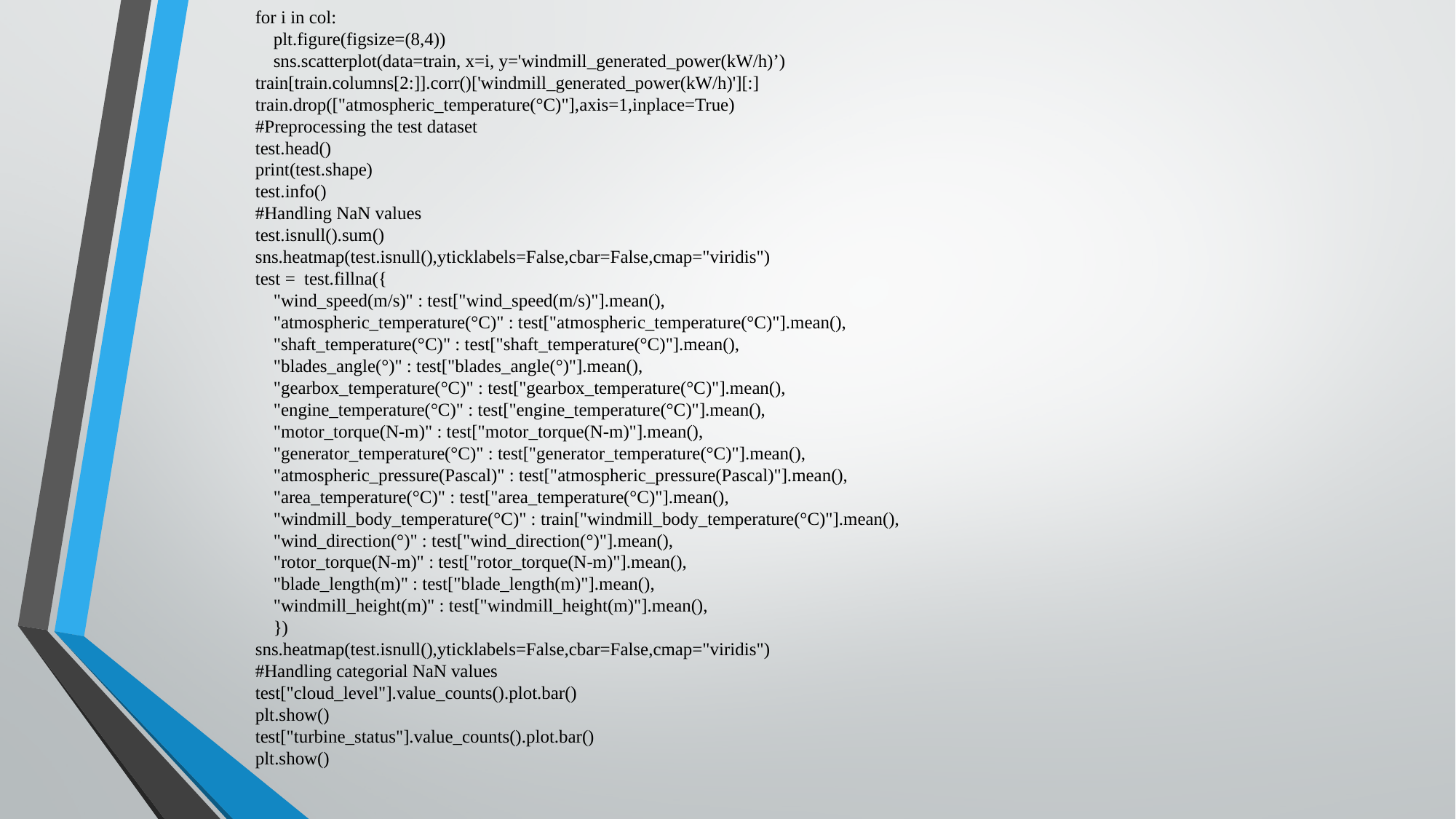

for i in col:
    plt.figure(figsize=(8,4))
    sns.scatterplot(data=train, x=i, y='windmill_generated_power(kW/h)’)
train[train.columns[2:]].corr()['windmill_generated_power(kW/h)'][:]
train.drop(["atmospheric_temperature(°C)"],axis=1,inplace=True)
#Preprocessing the test dataset
test.head()
print(test.shape)
test.info()
#Handling NaN values
test.isnull().sum()
sns.heatmap(test.isnull(),yticklabels=False,cbar=False,cmap="viridis")
test =  test.fillna({
    "wind_speed(m/s)" : test["wind_speed(m/s)"].mean(),
    "atmospheric_temperature(°C)" : test["atmospheric_temperature(°C)"].mean(),
    "shaft_temperature(°C)" : test["shaft_temperature(°C)"].mean(),
    "blades_angle(°)" : test["blades_angle(°)"].mean(),
    "gearbox_temperature(°C)" : test["gearbox_temperature(°C)"].mean(),
    "engine_temperature(°C)" : test["engine_temperature(°C)"].mean(),
    "motor_torque(N-m)" : test["motor_torque(N-m)"].mean(),
    "generator_temperature(°C)" : test["generator_temperature(°C)"].mean(),
    "atmospheric_pressure(Pascal)" : test["atmospheric_pressure(Pascal)"].mean(),
    "area_temperature(°C)" : test["area_temperature(°C)"].mean(),
    "windmill_body_temperature(°C)" : train["windmill_body_temperature(°C)"].mean(),
    "wind_direction(°)" : test["wind_direction(°)"].mean(),
    "rotor_torque(N-m)" : test["rotor_torque(N-m)"].mean(),
    "blade_length(m)" : test["blade_length(m)"].mean(),
    "windmill_height(m)" : test["windmill_height(m)"].mean(),
    })
sns.heatmap(test.isnull(),yticklabels=False,cbar=False,cmap="viridis")
#Handling categorial NaN values
test["cloud_level"].value_counts().plot.bar()
plt.show()
test["turbine_status"].value_counts().plot.bar()
plt.show()